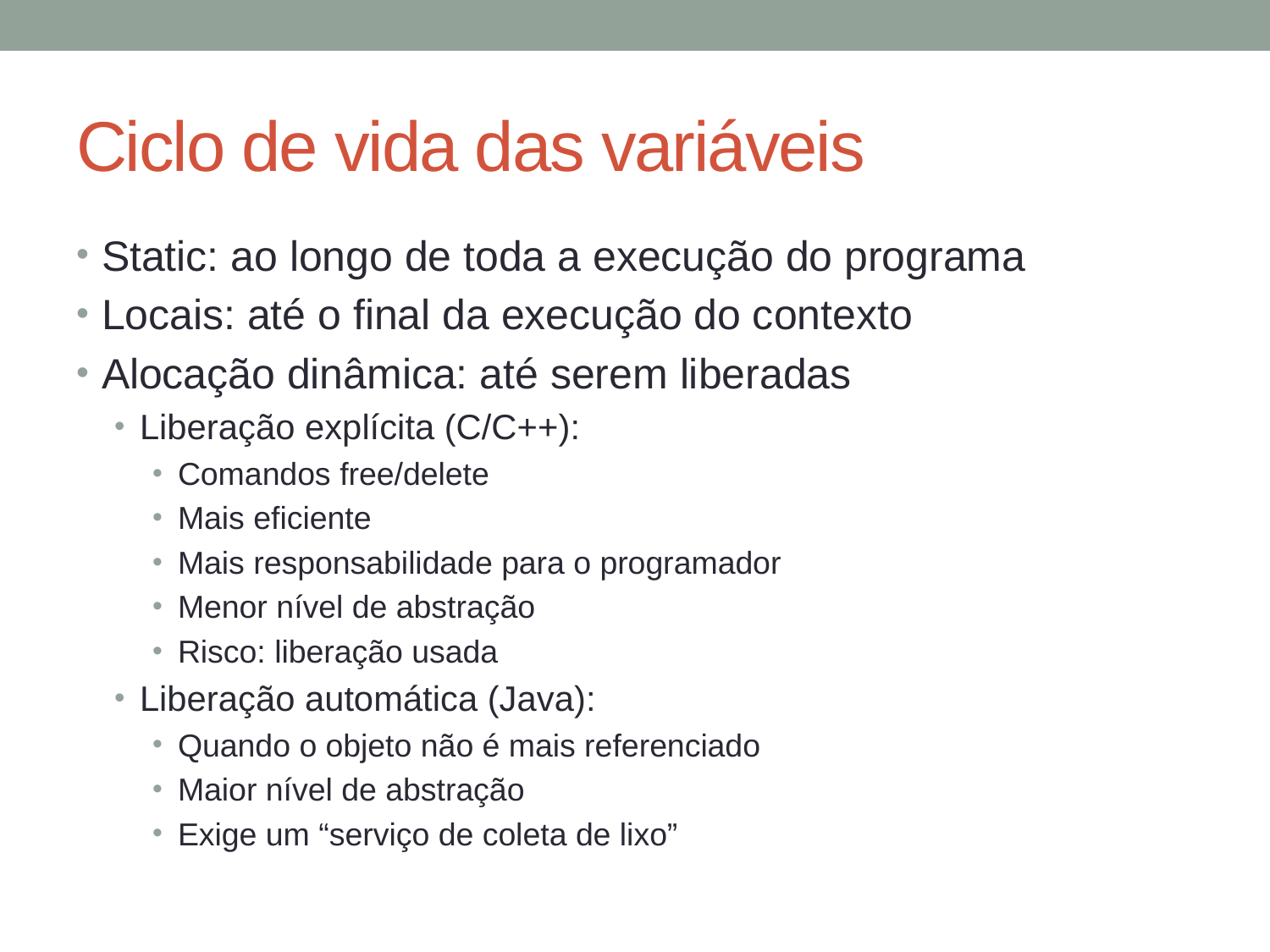

# Ciclo de vida das variáveis
Static: ao longo de toda a execução do programa
Locais: até o final da execução do contexto
Alocação dinâmica: até serem liberadas
Liberação explícita (C/C++):
Comandos free/delete
Mais eficiente
Mais responsabilidade para o programador
Menor nível de abstração
Risco: liberação usada
Liberação automática (Java):
Quando o objeto não é mais referenciado
Maior nível de abstração
Exige um “serviço de coleta de lixo”